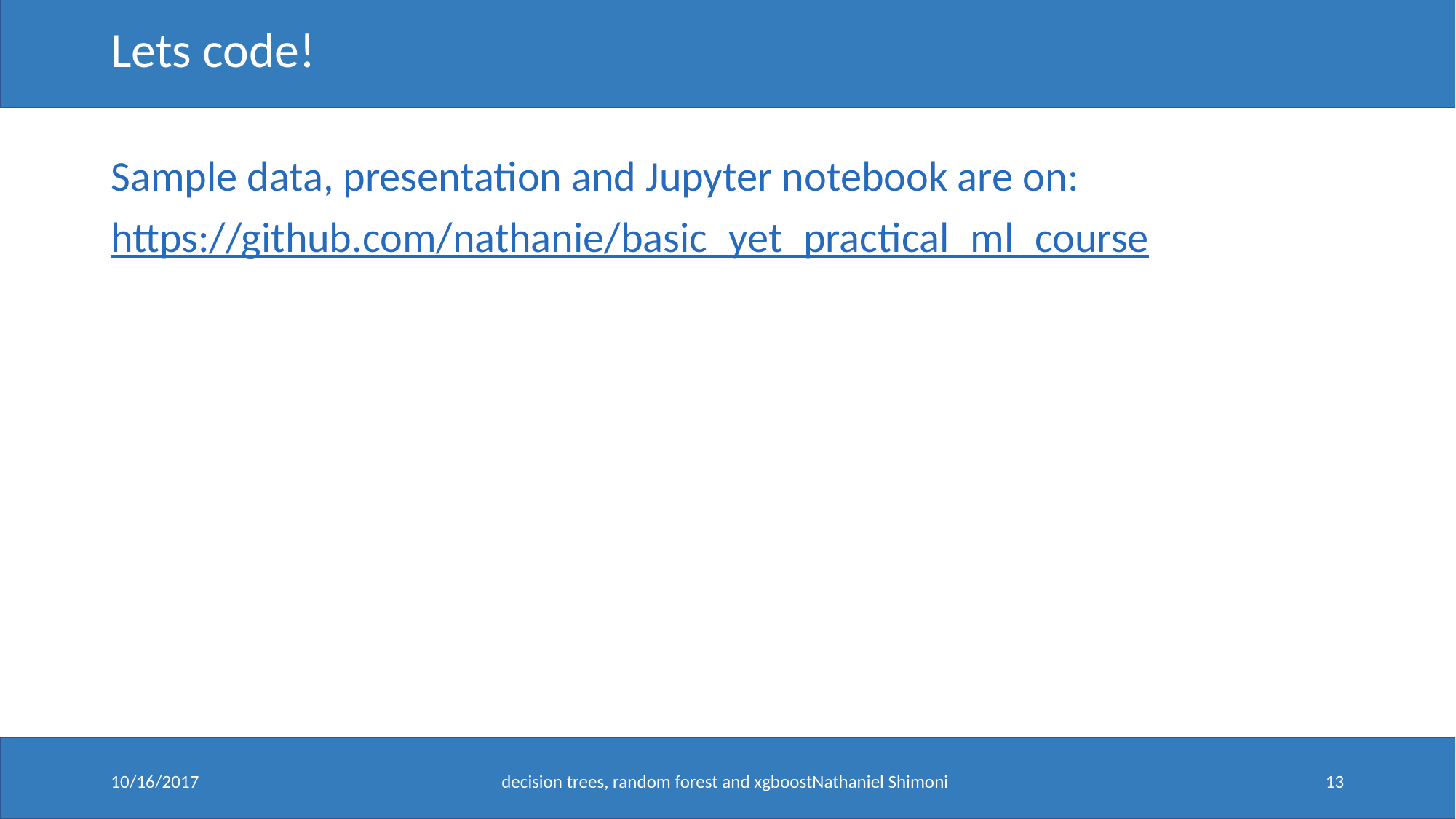

# Lets code!
Sample data, presentation and Jupyter notebook are on:
https://github.com/nathanie/basic_yet_practical_ml_course
10/16/2017
decision trees, random forest and xgboostNathaniel Shimoni
13